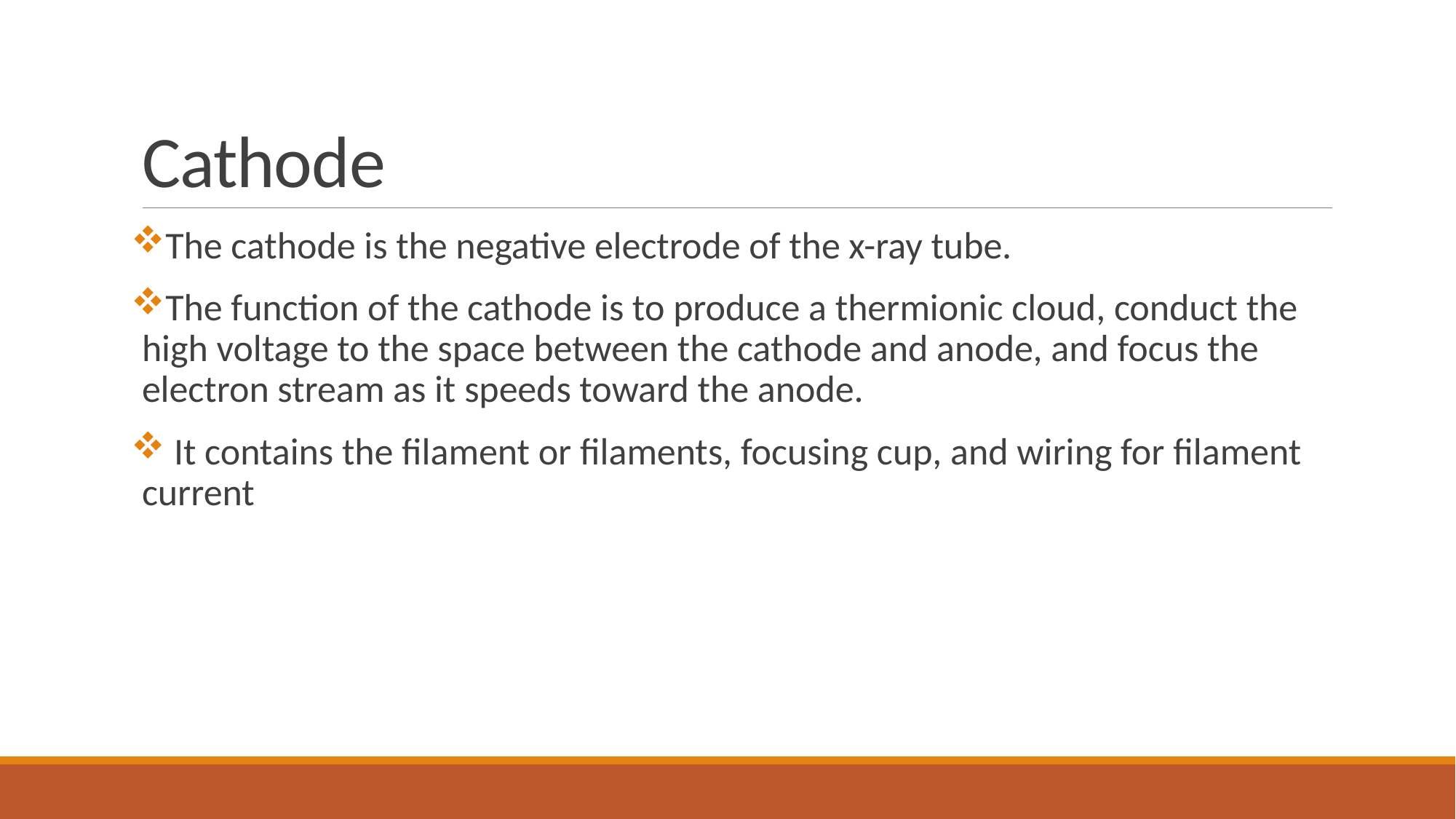

# Cathode
The cathode is the negative electrode of the x-ray tube.
The function of the cathode is to produce a thermionic cloud, conduct the high voltage to the space between the cathode and anode, and focus the electron stream as it speeds toward the anode.
 It contains the filament or filaments, focusing cup, and wiring for filament current